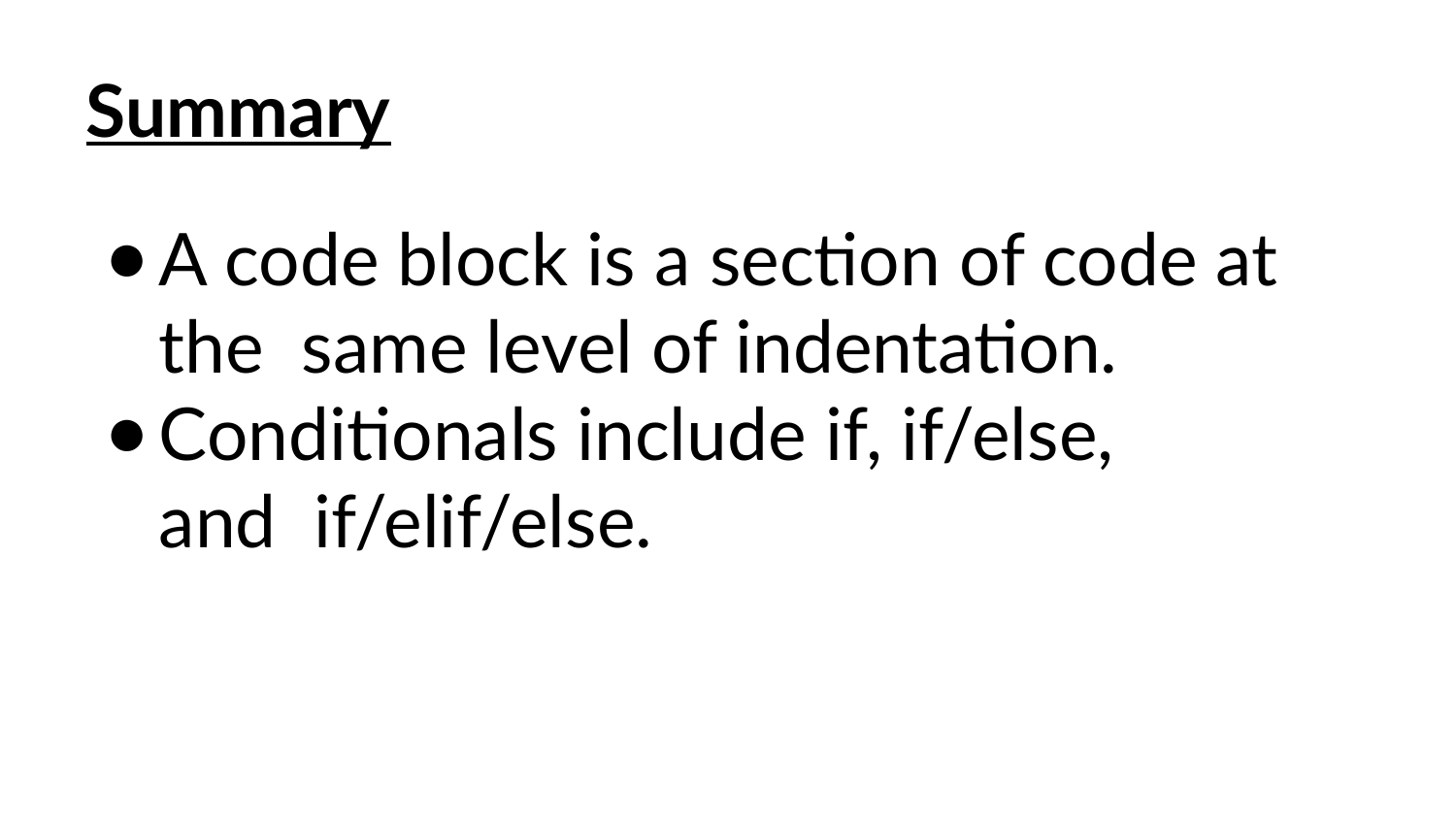

Summary
A code block is a section of code at the  same level of indentation.
Conditionals include if, if/else, and  if/elif/else.